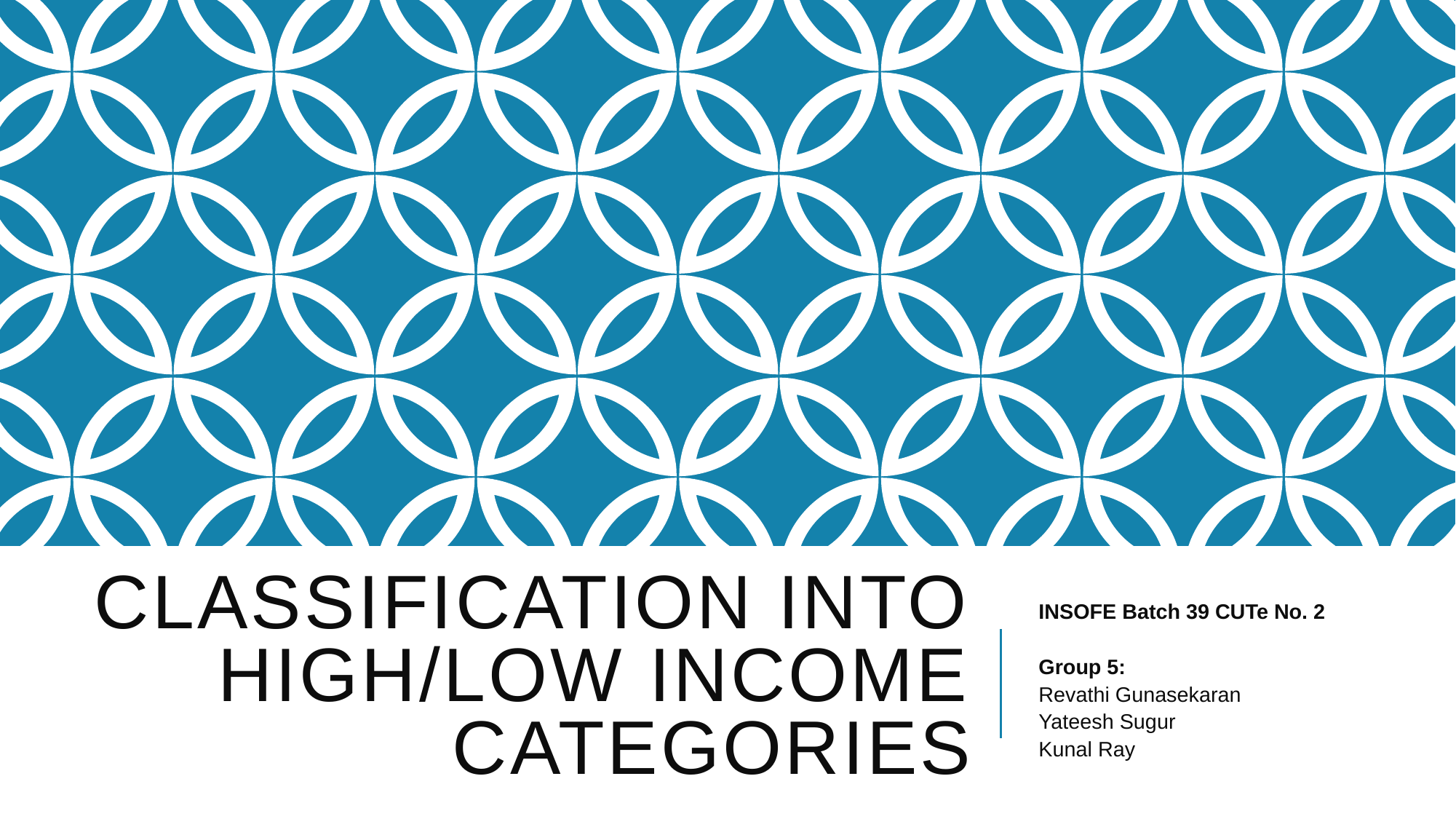

# Classification into high/low income categories
INSOFE Batch 39 CUTe No. 2

Group 5:
Revathi Gunasekaran
Yateesh Sugur
Kunal Ray